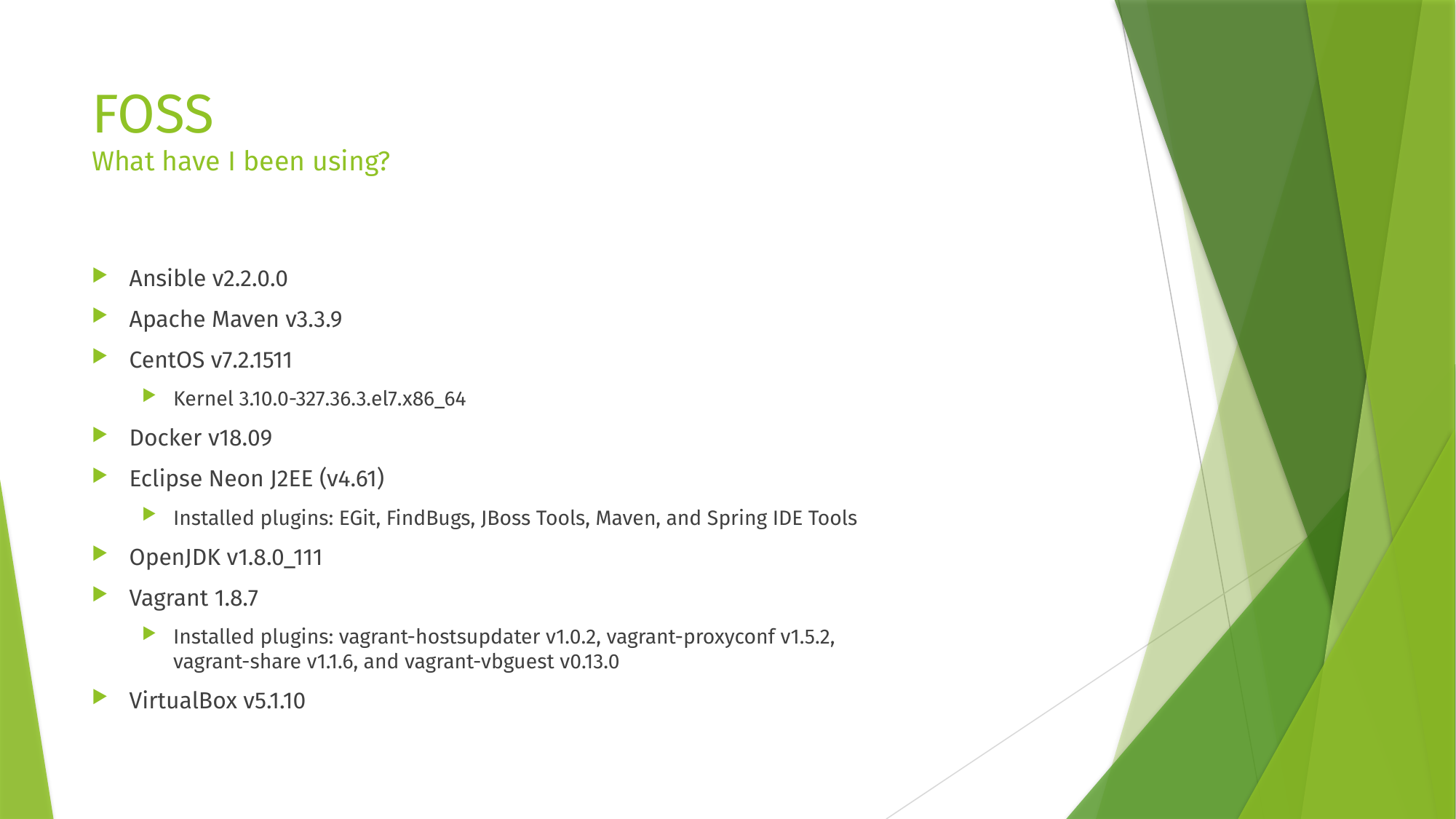

# FOSS What have I been using?
Ansible v2.2.0.0
Apache Maven v3.3.9
CentOS v7.2.1511
Kernel 3.10.0-327.36.3.el7.x86_64
Docker v18.09
Eclipse Neon J2EE (v4.61)
Installed plugins: EGit, FindBugs, JBoss Tools, Maven, and Spring IDE Tools
OpenJDK v1.8.0_111
Vagrant 1.8.7
Installed plugins: vagrant-hostsupdater v1.0.2, vagrant-proxyconf v1.5.2,
vagrant-share v1.1.6, and vagrant-vbguest v0.13.0
VirtualBox v5.1.10